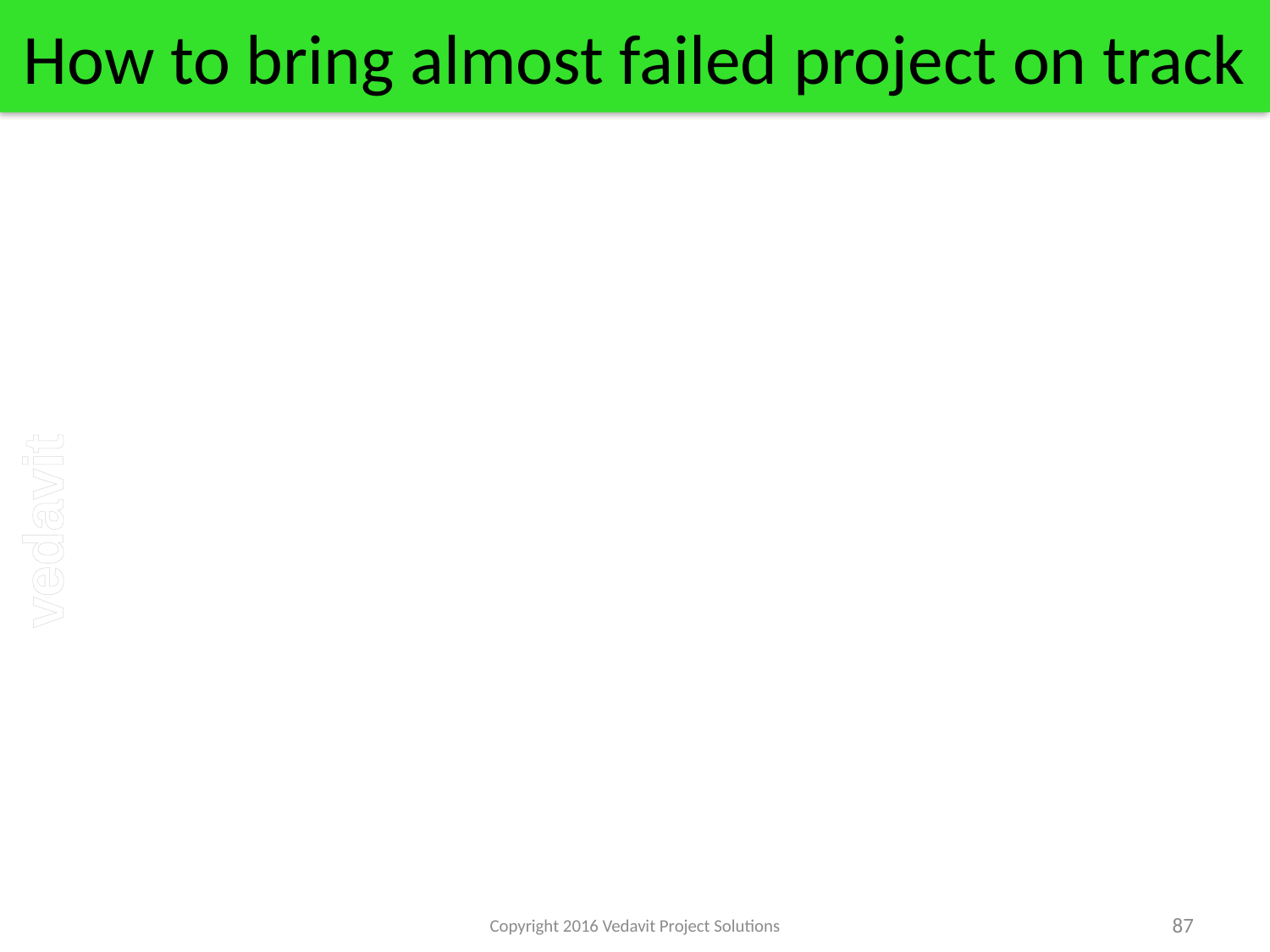

# How to bring almost failed project on track

Copyright 2016 Vedavit Project Solutions
87